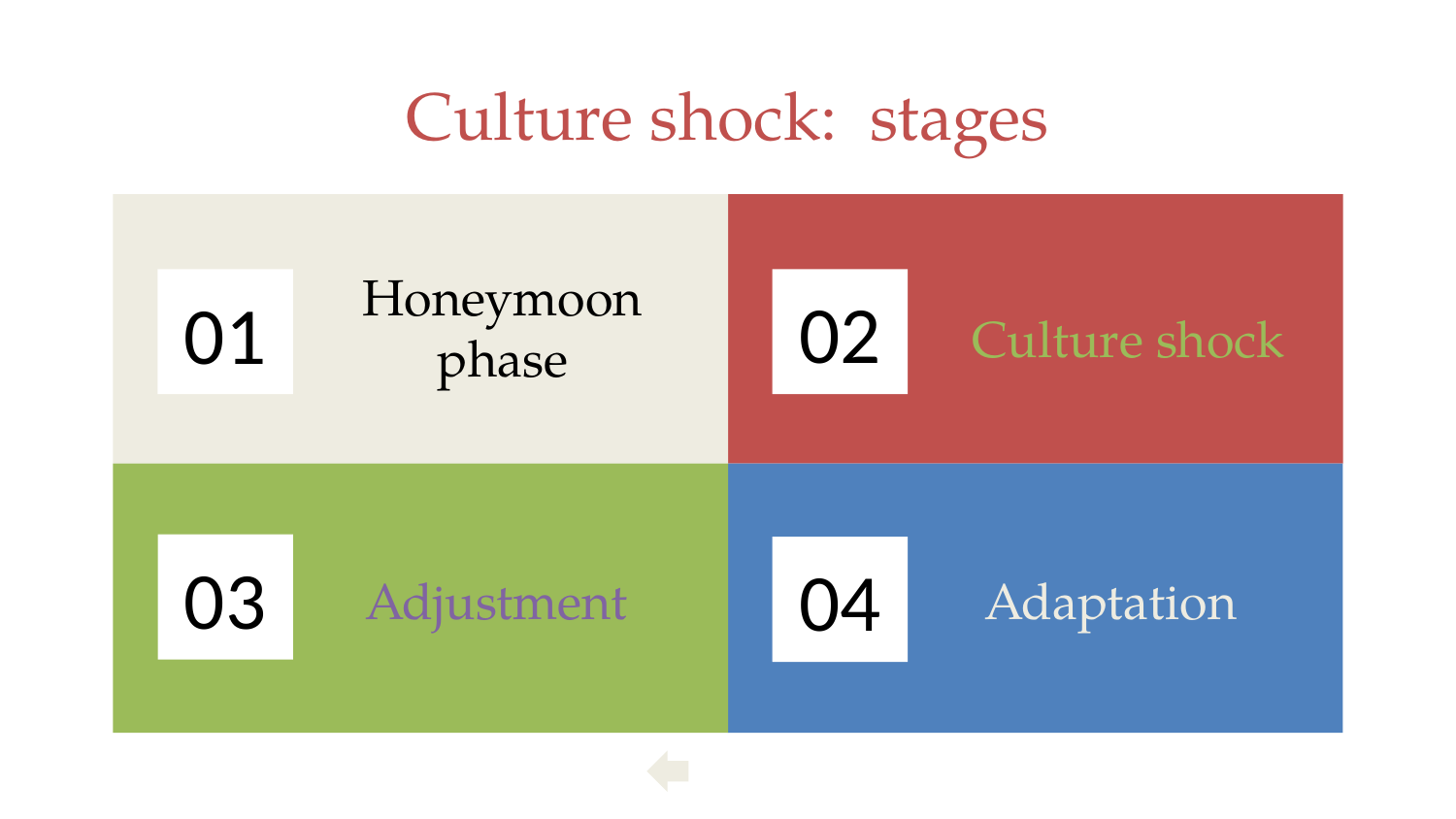

Culture shock:  stages

02
01
# Honeymoon phase
Culture shock

03
04
Adjustment
Adaptation